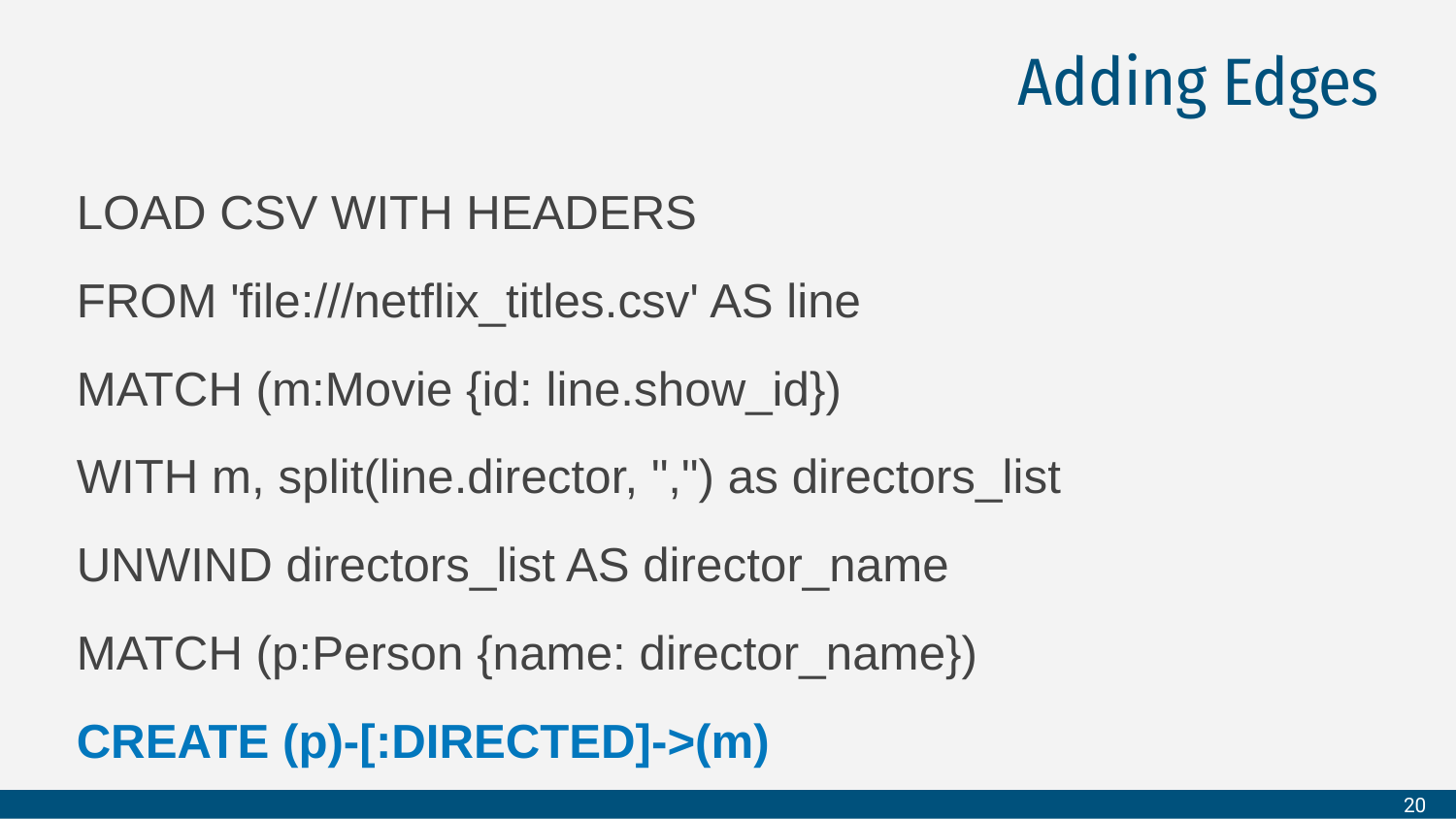

# Adding Edges
LOAD CSV WITH HEADERS
FROM 'file:///netflix_titles.csv' AS line
MATCH (m:Movie {id: line.show_id})
WITH m, split(line.director, ",") as directors_list
UNWIND directors_list AS director_name
MATCH (p:Person {name: director_name})
CREATE (p)-[:DIRECTED]->(m)

20